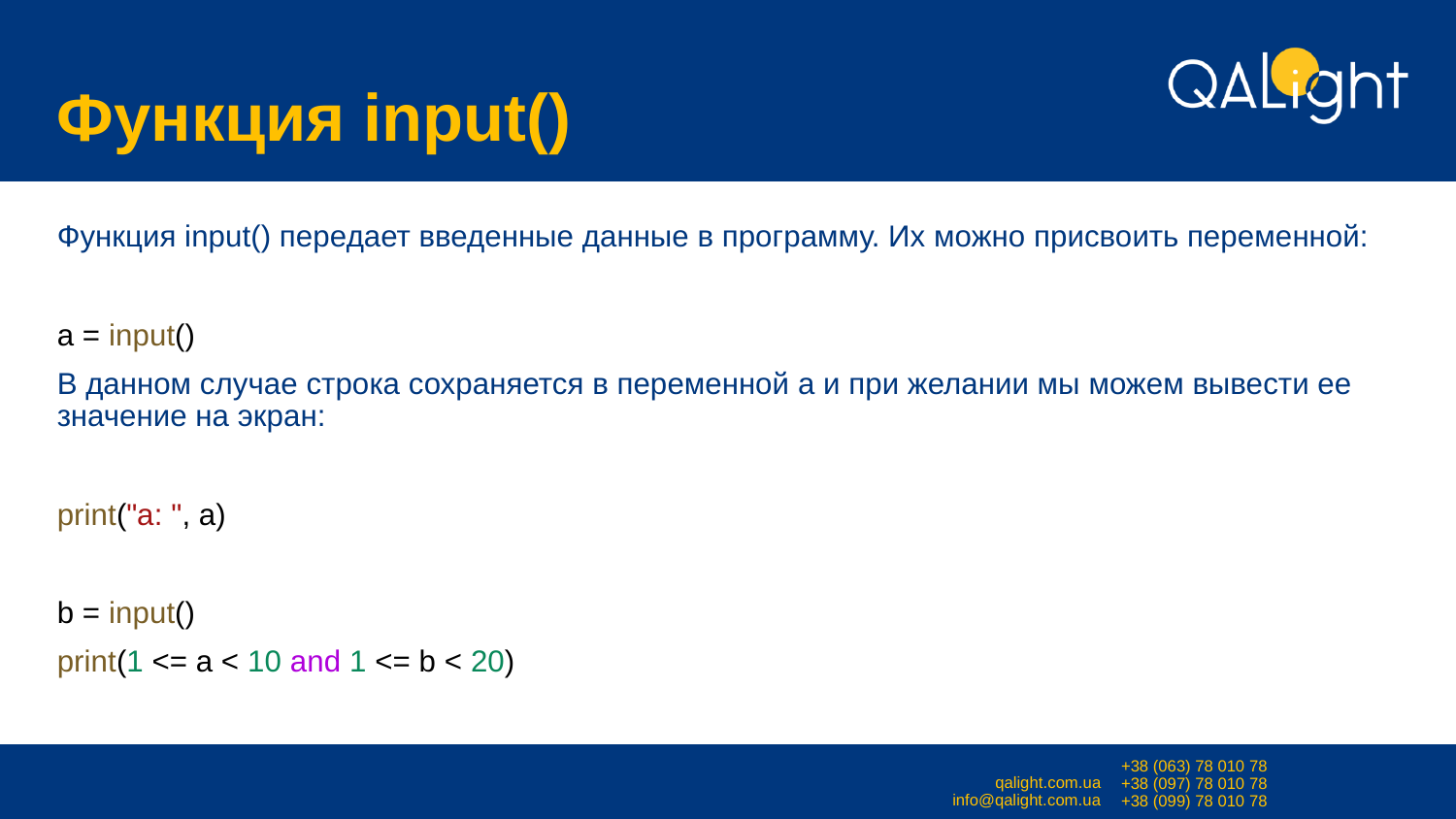

# Функция input()
Функция input() передает введенные данные в программу. Их можно присвоить переменной:

a = input()
В данном случае строка сохраняется в переменной a и при желании мы можем вывести ее значение на экран:

print("a: ", a)

b = input()
print(1 <= a < 10 and 1 <= b < 20)